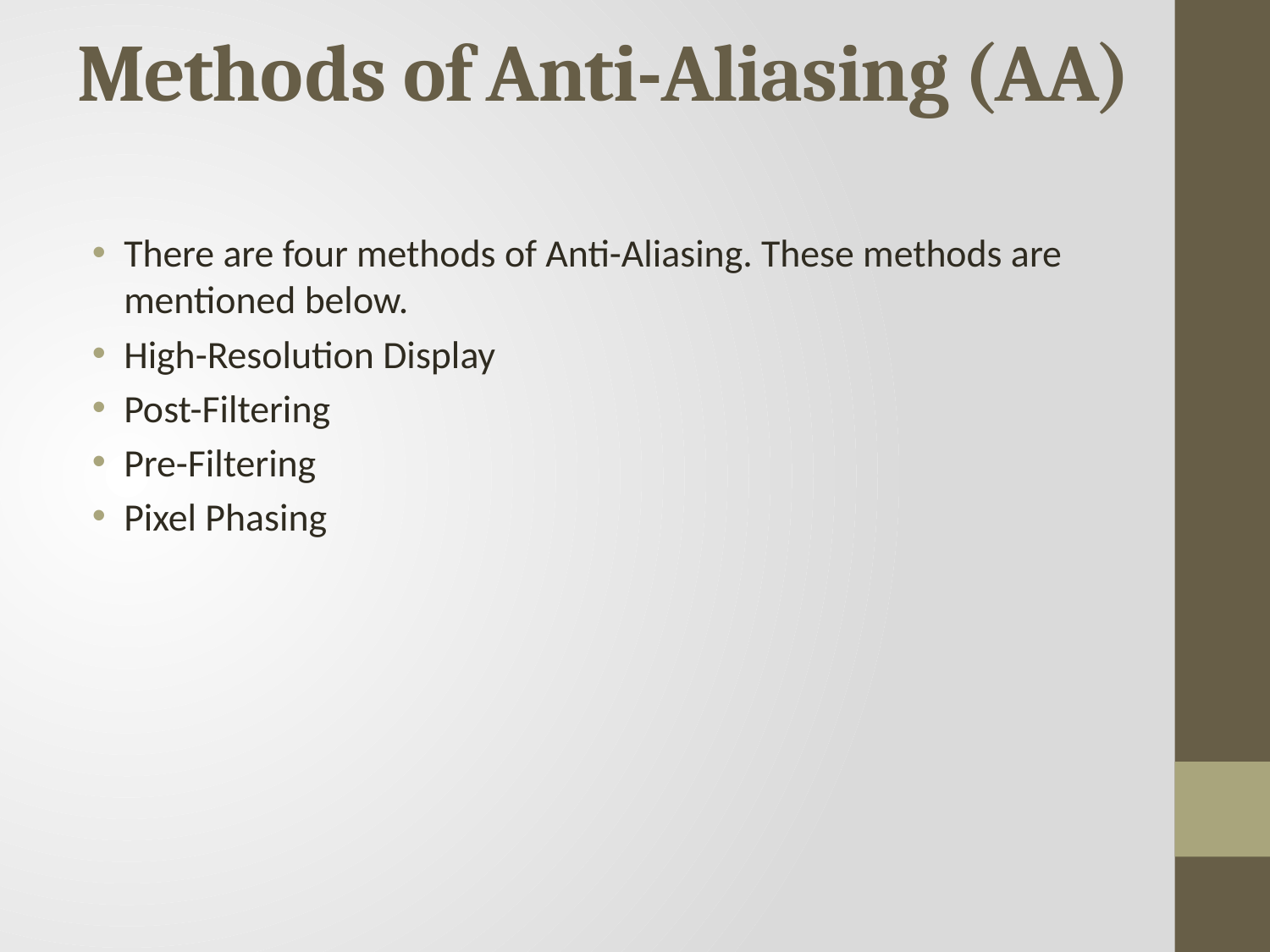

# Methods of Anti-Aliasing (AA)
There are four methods of Anti-Aliasing. These methods are mentioned below.
High-Resolution Display
Post-Filtering
Pre-Filtering
Pixel Phasing